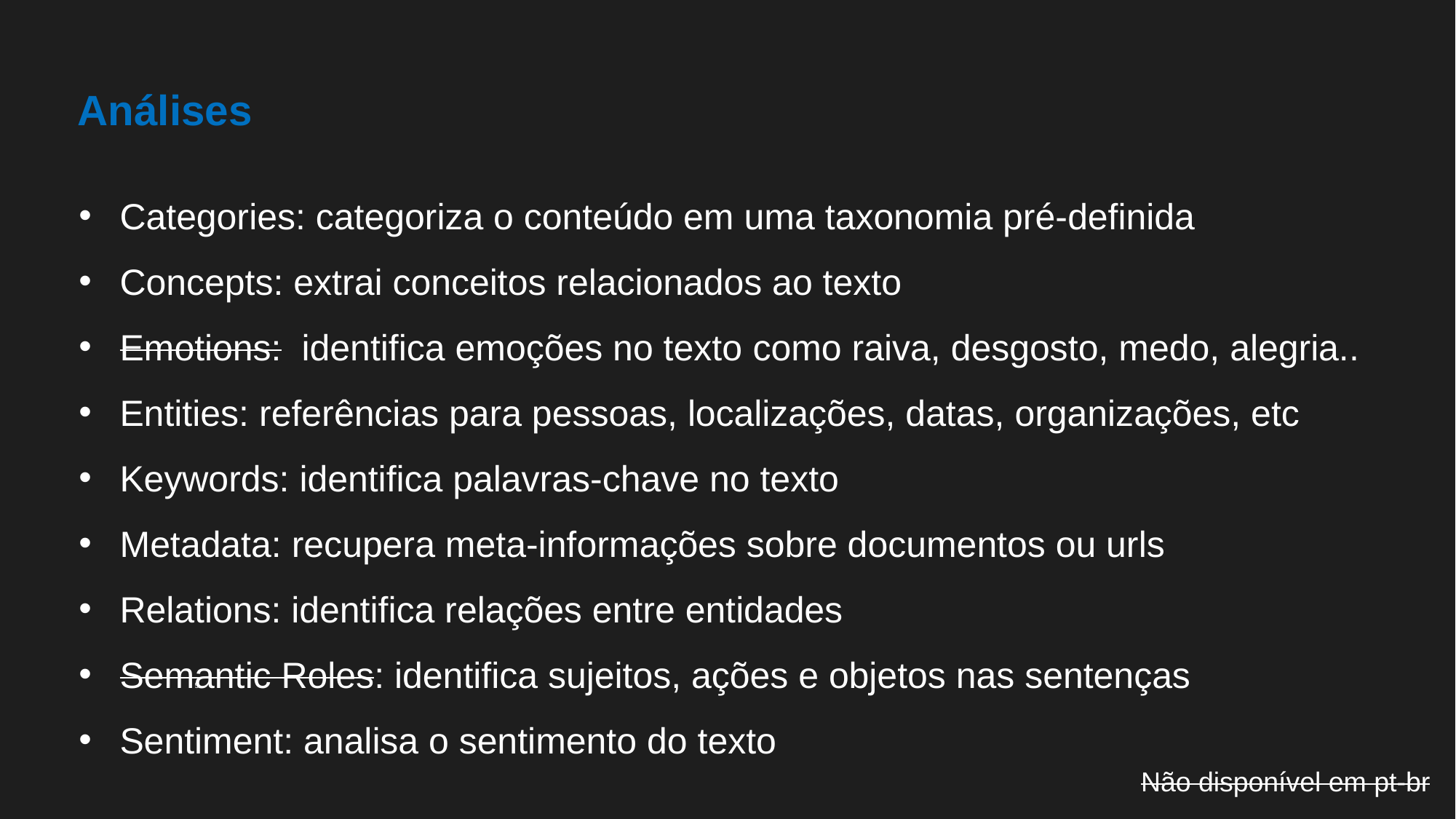

Análises
Categories: categoriza o conteúdo em uma taxonomia pré-definida
Concepts: extrai conceitos relacionados ao texto
Emotions:  identifica emoções no texto como raiva, desgosto, medo, alegria..
Entities: referências para pessoas, localizações, datas, organizações, etc
Keywords: identifica palavras-chave no texto
Metadata: recupera meta-informações sobre documentos ou urls
Relations: identifica relações entre entidades
Semantic Roles: identifica sujeitos, ações e objetos nas sentenças
Sentiment: analisa o sentimento do texto

5
Não disponível em pt-br